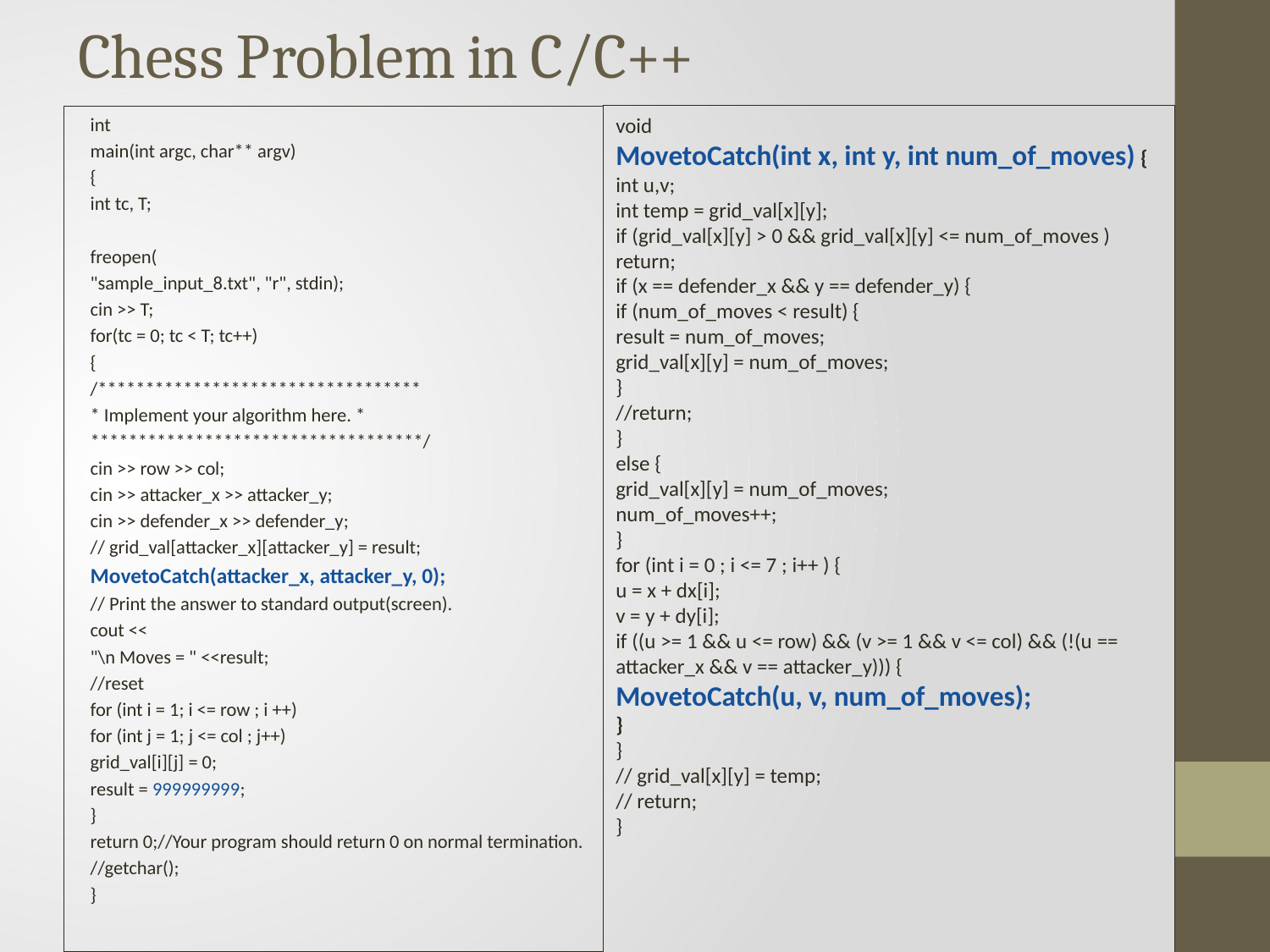

# Chess Problem in C/C++
int
main(int argc, char** argv)
{
int tc, T;

freopen(
"sample_input_8.txt", "r", stdin);
cin >> T;
for(tc = 0; tc < T; tc++)
{
/**********************************
* Implement your algorithm here. *
***********************************/
cin >> row >> col;
cin >> attacker_x >> attacker_y;
cin >> defender_x >> defender_y;
// grid_val[attacker_x][attacker_y] = result;
MovetoCatch(attacker_x, attacker_y, 0);
// Print the answer to standard output(screen).
cout <<
"\n Moves = " <<result;
//reset
for (int i = 1; i <= row ; i ++)
for (int j = 1; j <= col ; j++)
grid_val[i][j] = 0;
result = 999999999;
}
return 0;//Your program should return 0 on normal termination.
//getchar();
}
void
MovetoCatch(int x, int y, int num_of_moves) {
int u,v;
int temp = grid_val[x][y];
if (grid_val[x][y] > 0 && grid_val[x][y] <= num_of_moves )
return;
if (x == defender_x && y == defender_y) {
if (num_of_moves < result) {
result = num_of_moves;
grid_val[x][y] = num_of_moves;
}
//return;
}
else {
grid_val[x][y] = num_of_moves;
num_of_moves++;
}
for (int i = 0 ; i <= 7 ; i++ ) {
u = x + dx[i];
v = y + dy[i];
if ((u >= 1 && u <= row) && (v >= 1 && v <= col) && (!(u == attacker_x && v == attacker_y))) {
MovetoCatch(u, v, num_of_moves);
}
}
// grid_val[x][y] = temp;
// return;
}